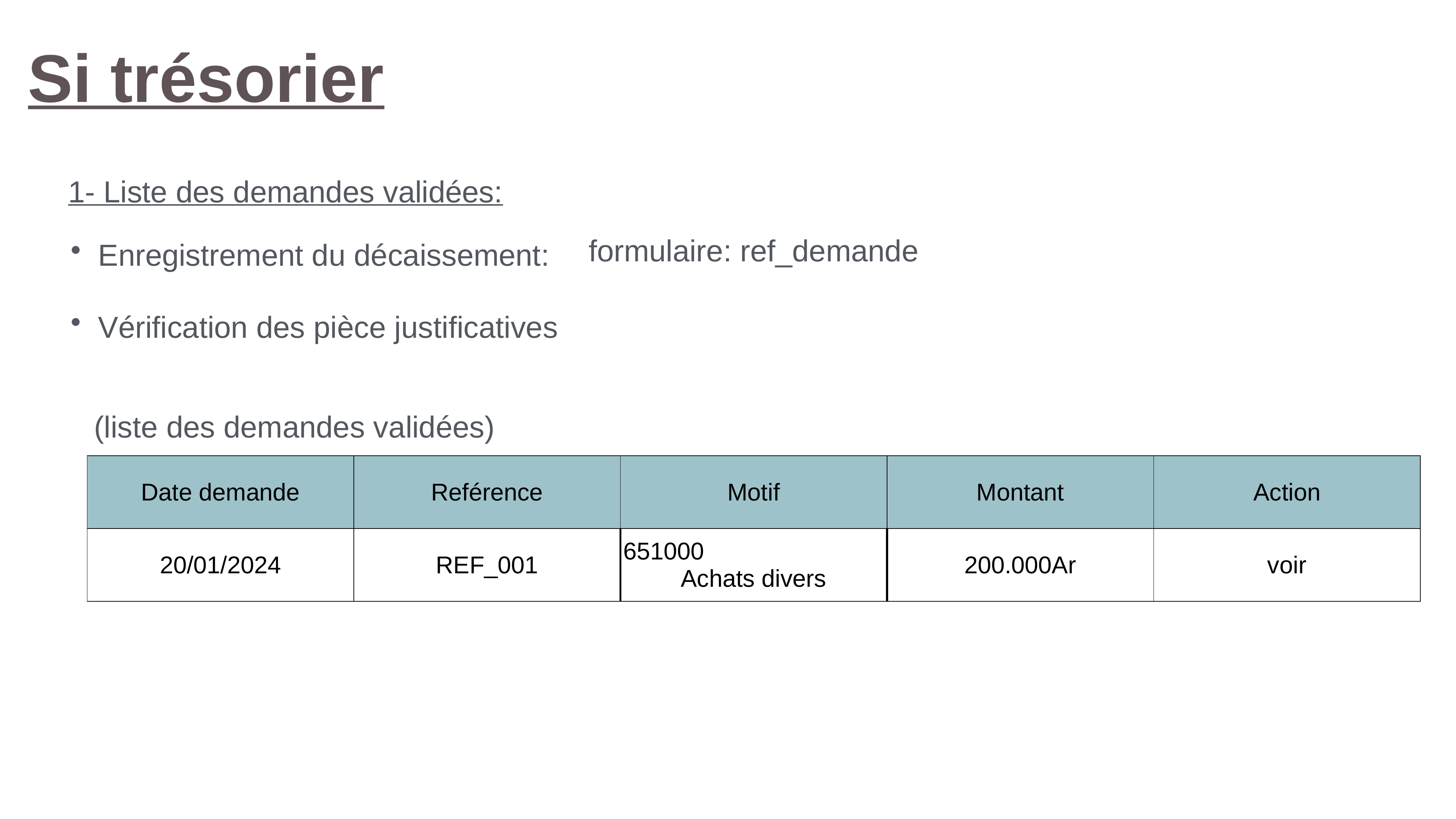

Si trésorier
1- Liste des demandes validées:
formulaire: ref_demande
Enregistrement du décaissement:
Vérification des pièce justificatives
(liste des demandes validées)
| Date demande | Reférence | Motif | Montant | Action |
| --- | --- | --- | --- | --- |
| 20/01/2024 | REF\_001 | 651000 Achats divers | 200.000Ar | voir |